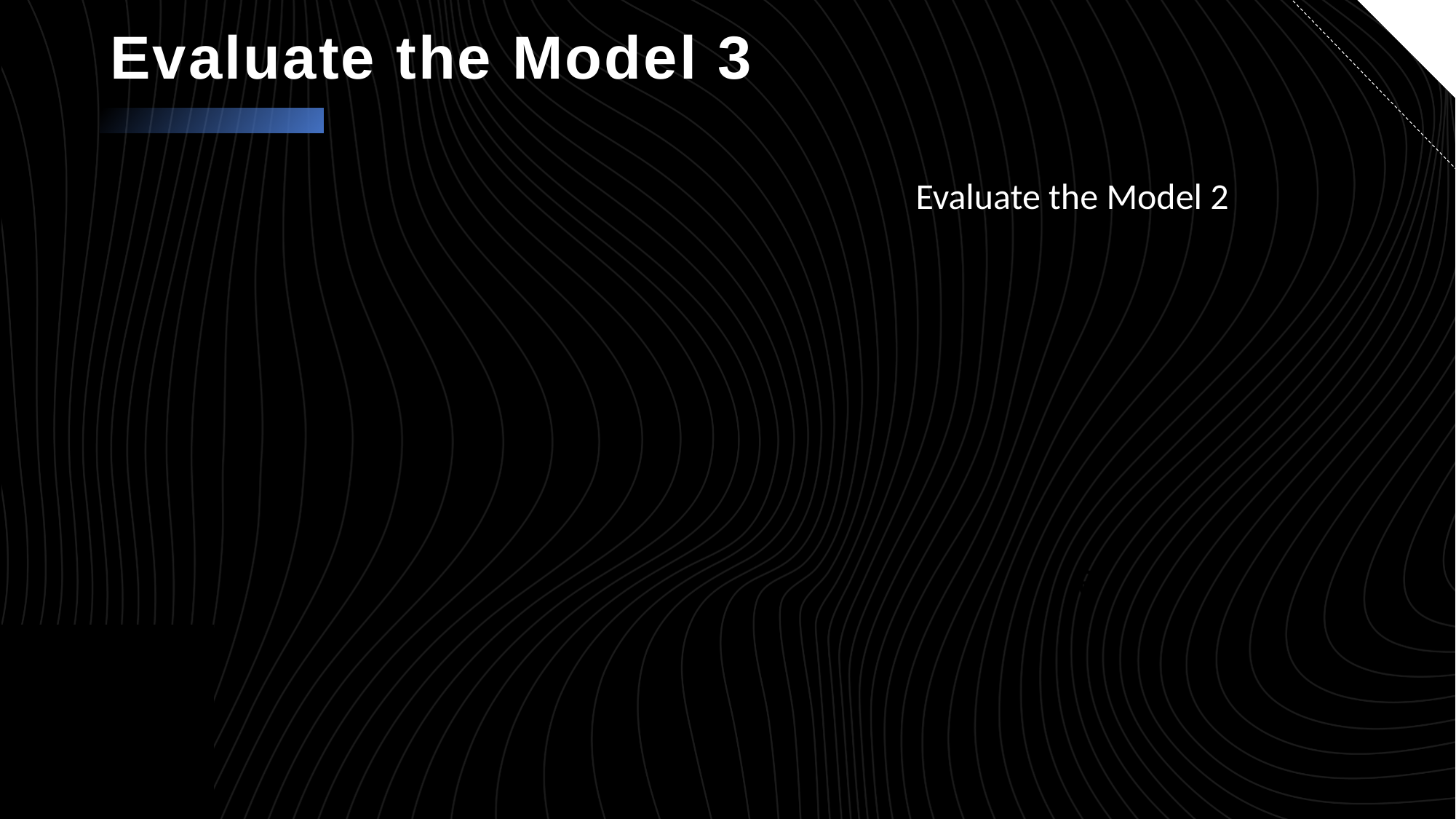

# Evaluate the Model 3

Evaluate the Model 2
θ